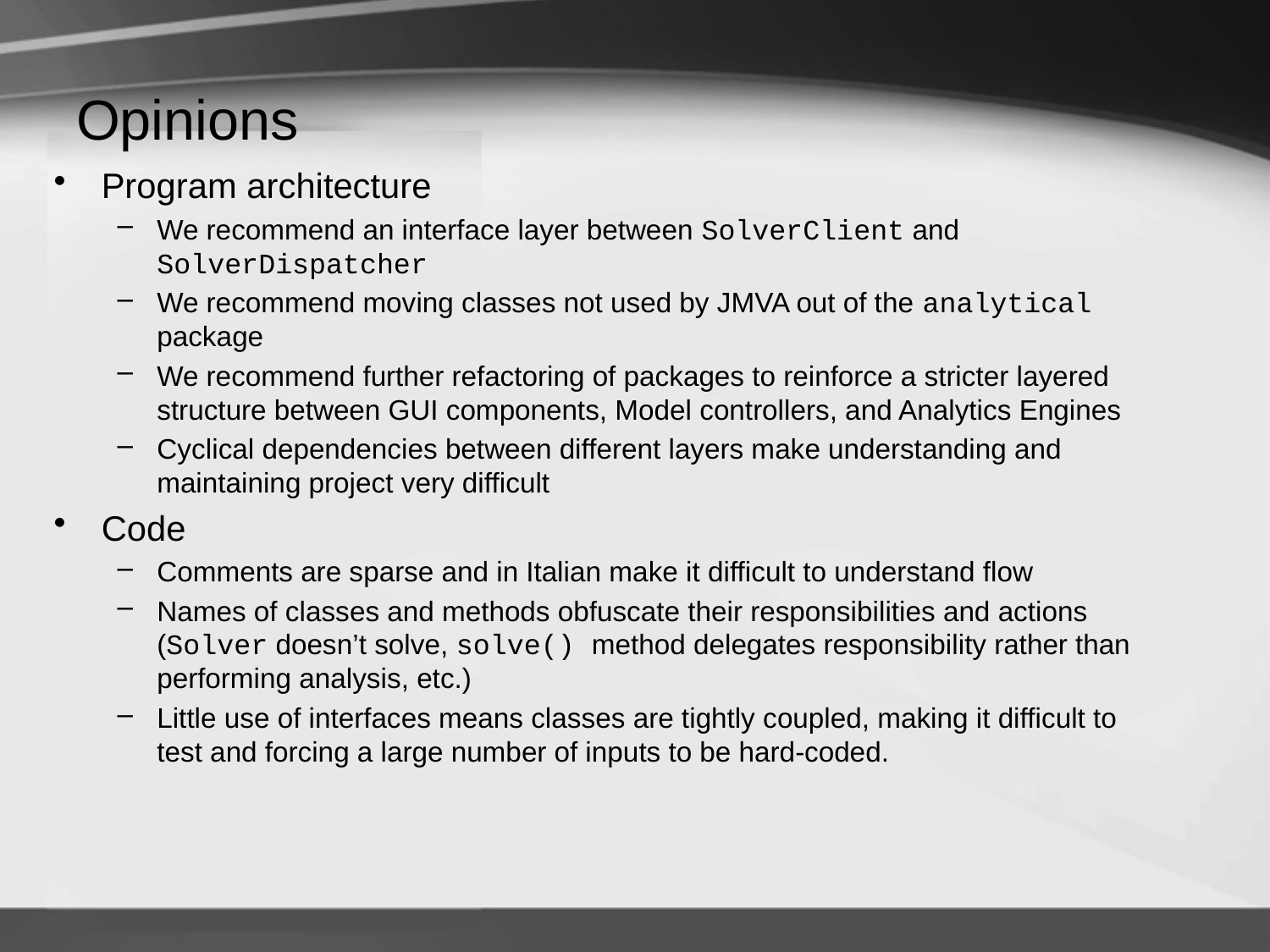

# Opinions
Program architecture
We recommend an interface layer between SolverClient and SolverDispatcher
We recommend moving classes not used by JMVA out of the analytical package
We recommend further refactoring of packages to reinforce a stricter layered structure between GUI components, Model controllers, and Analytics Engines
Cyclical dependencies between different layers make understanding and maintaining project very difficult
Code
Comments are sparse and in Italian make it difficult to understand flow
Names of classes and methods obfuscate their responsibilities and actions (Solver doesn’t solve, solve() method delegates responsibility rather than performing analysis, etc.)
Little use of interfaces means classes are tightly coupled, making it difficult to test and forcing a large number of inputs to be hard-coded.